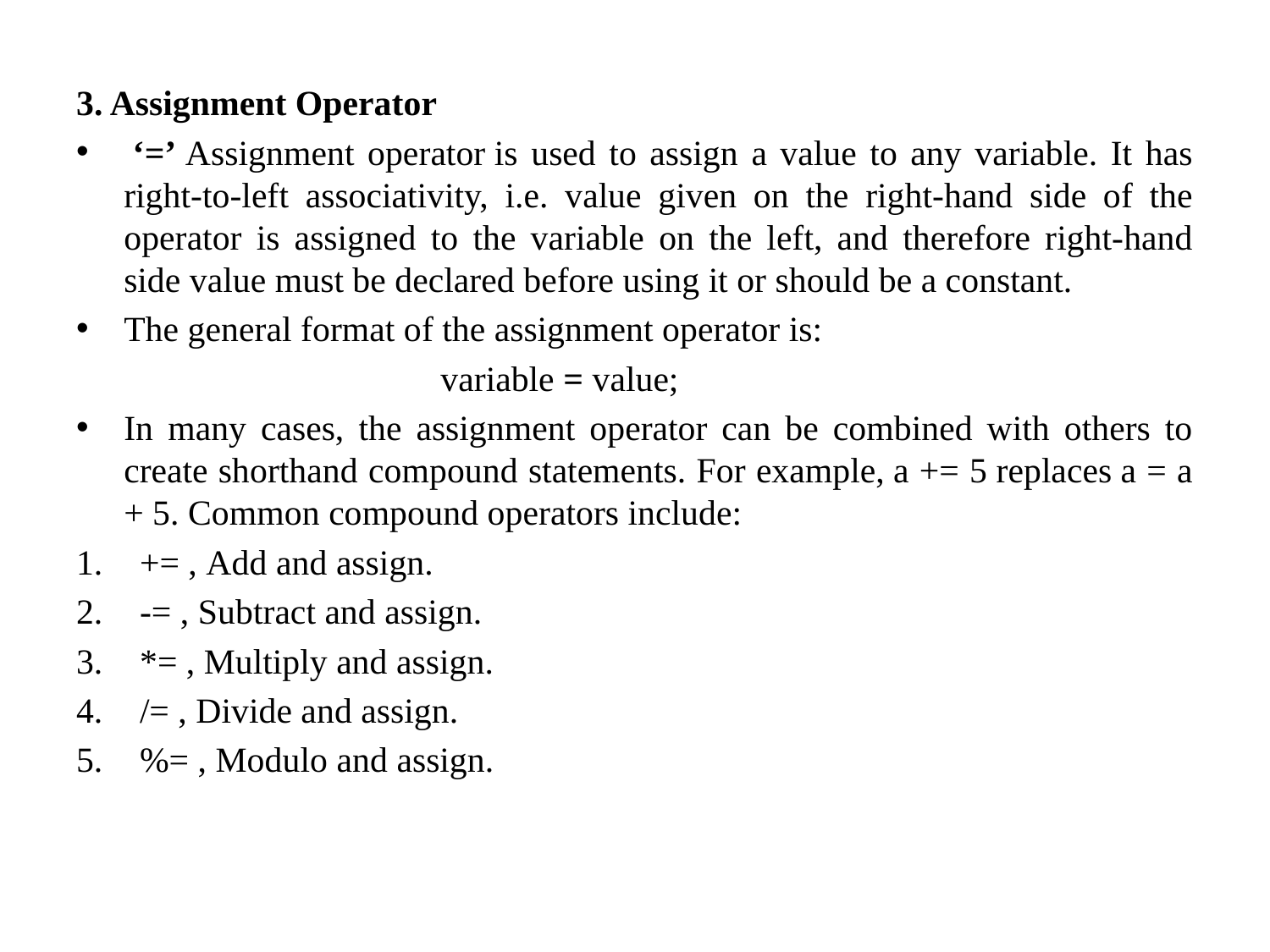

3. Assignment Operator
 ‘=’ Assignment operator is used to assign a value to any variable. It has right-to-left associativity, i.e. value given on the right-hand side of the operator is assigned to the variable on the left, and therefore right-hand side value must be declared before using it or should be a constant.
The general format of the assignment operator is:
                                         variable = value;
In many cases, the assignment operator can be combined with others to create shorthand compound statements. For example, a += 5 replaces a = a + 5. Common compound operators include:
+= , Add and assign.
-= , Subtract and assign.
*= , Multiply and assign.
/= , Divide and assign.
%= , Modulo and assign.